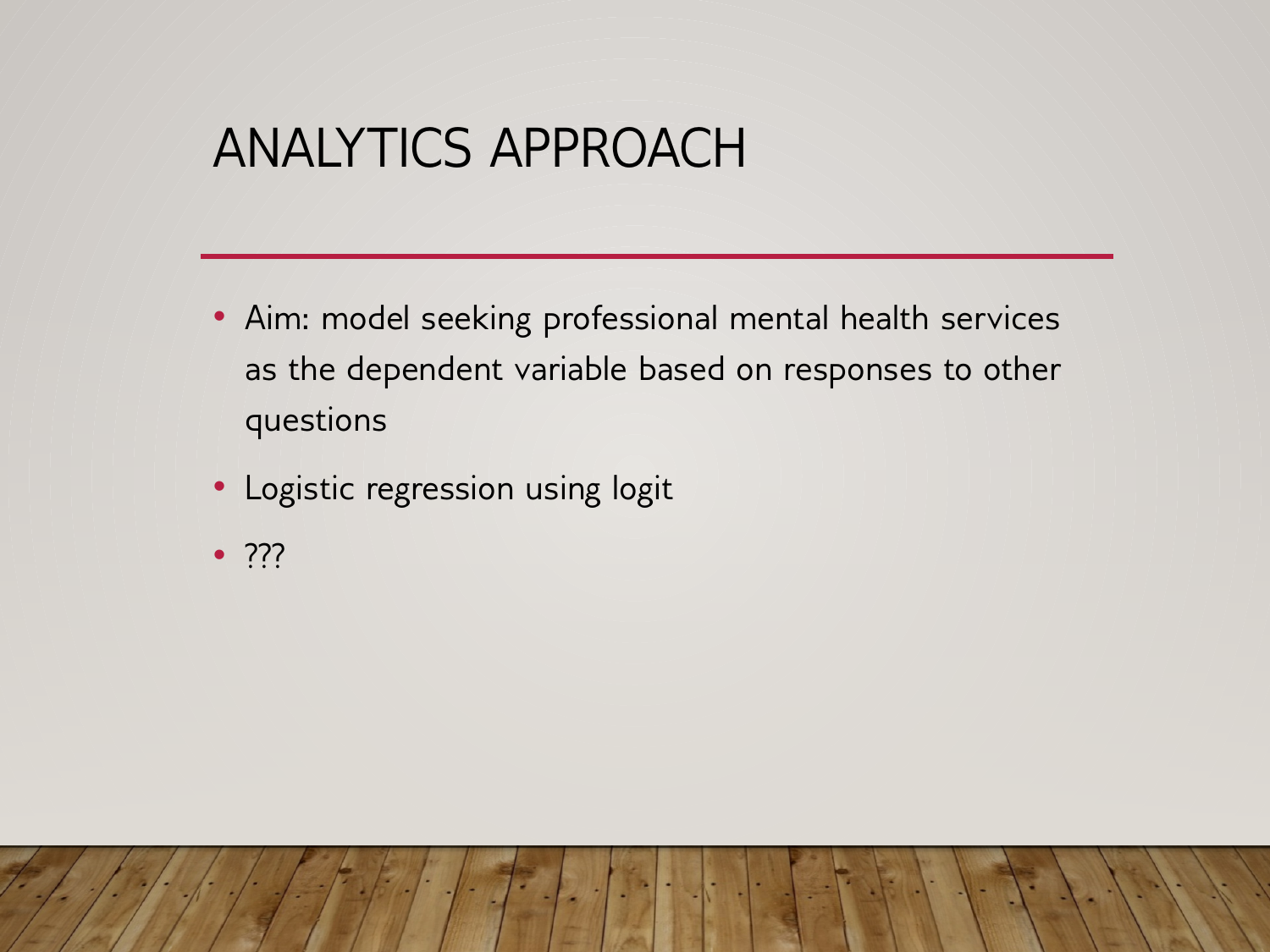

# Analytics Approach
Aim: model seeking professional mental health services as the dependent variable based on responses to other questions
Logistic regression using logit
???